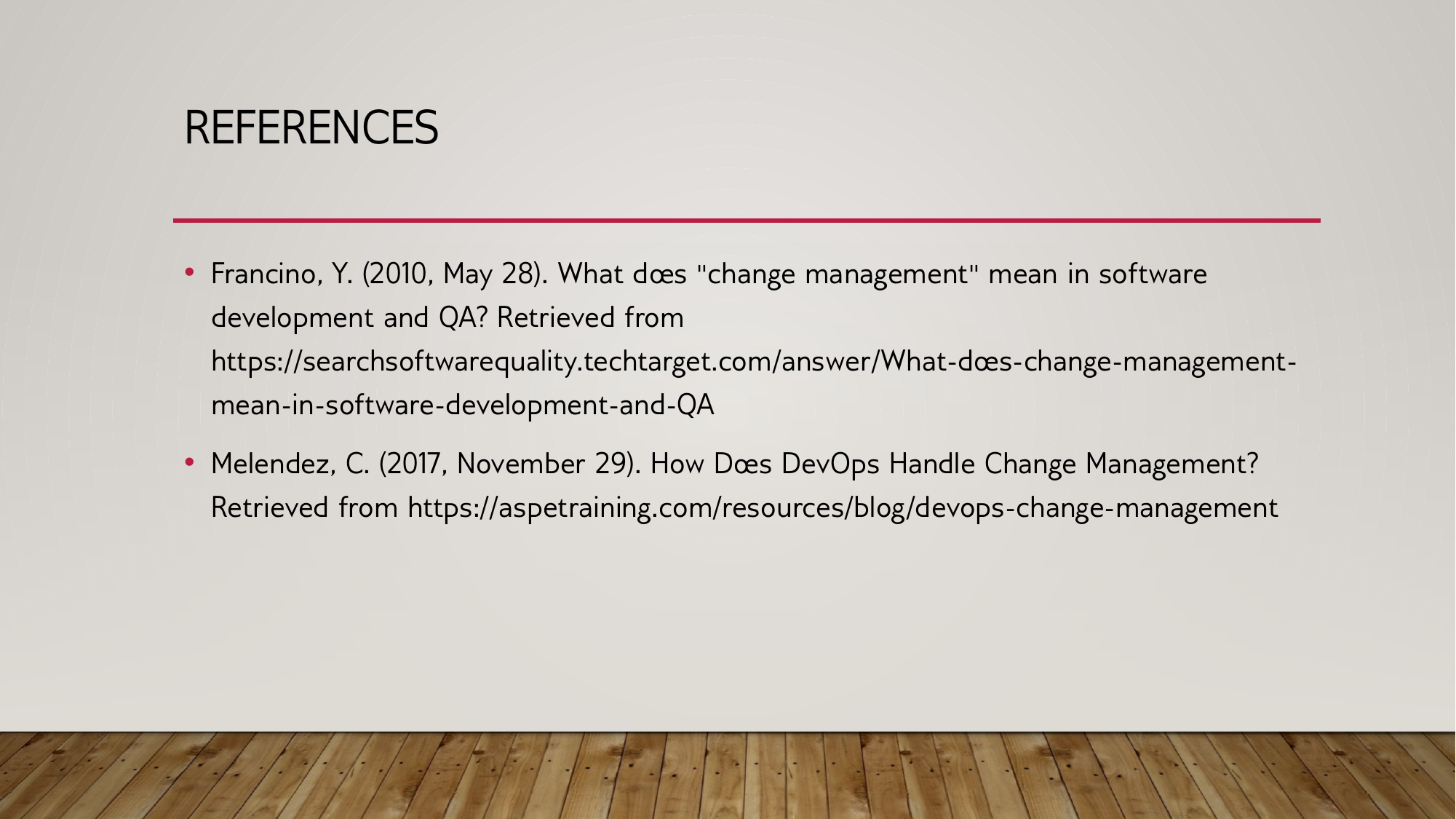

# References
Francino, Y. (2010, May 28). What does "change management" mean in software development and QA? Retrieved from https://searchsoftwarequality.techtarget.com/answer/What-does-change-management-mean-in-software-development-and-QA
Melendez, C. (2017, November 29). How Does DevOps Handle Change Management? Retrieved from https://aspetraining.com/resources/blog/devops-change-management